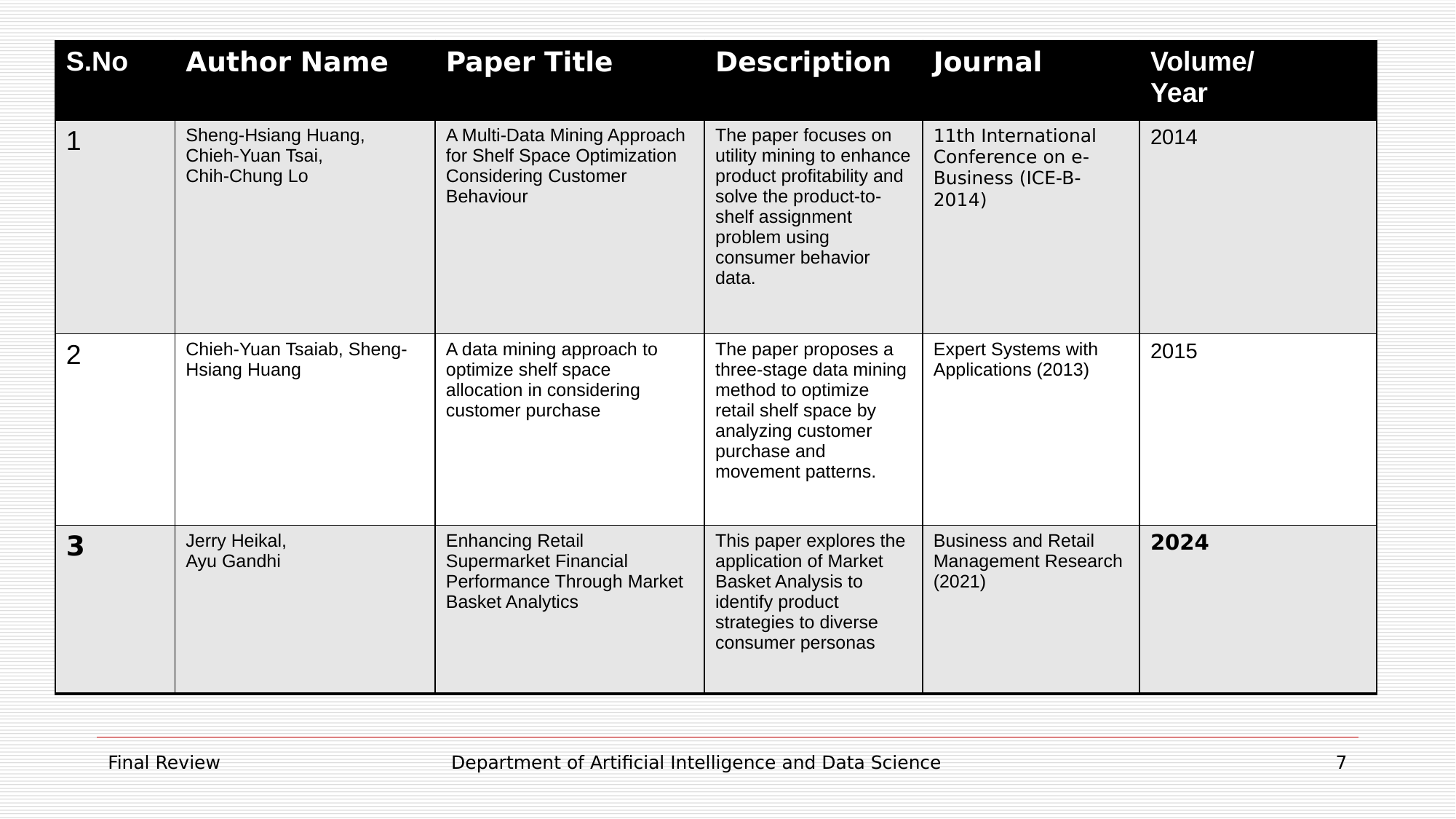

| S.No | Author Name | Paper Title | Description | Journal | Volume/ Year |
| --- | --- | --- | --- | --- | --- |
| 1 | Sheng-Hsiang Huang, Chieh-Yuan Tsai, Chih-Chung Lo | A Multi-Data Mining Approach for Shelf Space Optimization Considering Customer Behaviour | The paper focuses on utility mining to enhance product profitability and solve the product-to-shelf assignment problem using consumer behavior data. | 11th International Conference on e-Business (ICE-B-2014) | 2014 |
| 2 | Chieh-Yuan Tsaiab, Sheng-Hsiang Huang | A data mining approach to optimize shelf space allocation in considering customer purchase | The paper proposes a three-stage data mining method to optimize retail shelf space by analyzing customer purchase and movement patterns. | Expert Systems with Applications (2013) | 2015 |
| 3 | Jerry Heikal, Ayu Gandhi | Enhancing Retail Supermarket Financial Performance Through Market Basket Analytics | This paper explores the application of Market Basket Analysis to identify product strategies to diverse consumer personas | Business and Retail Management Research (2021) | 2024 |
#
Final Review
Department of Artificial Intelligence and Data Science
7